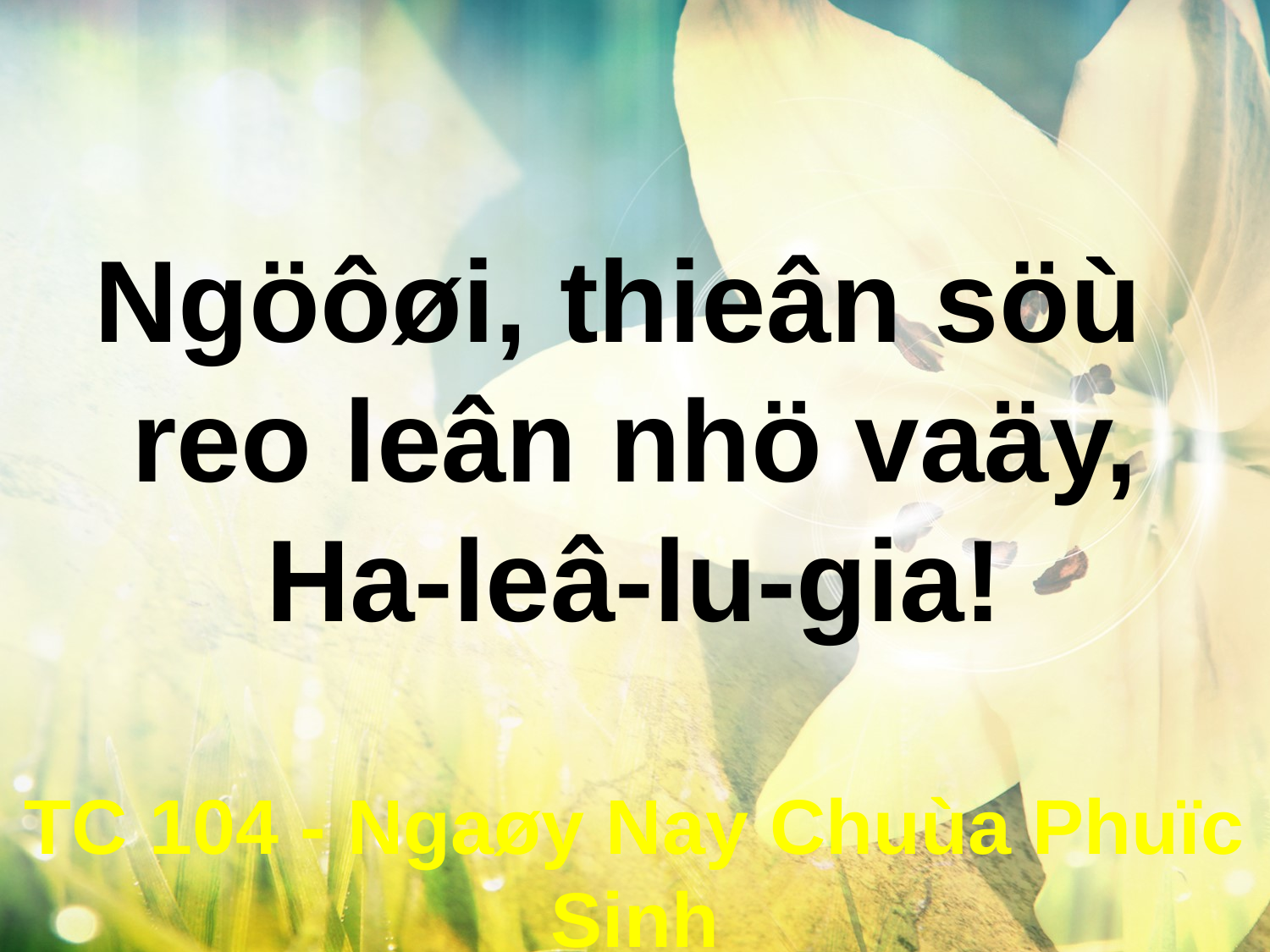

Ngöôøi, thieân söù
reo leân nhö vaäy,
Ha-leâ-lu-gia!
TC 104 - Ngaøy Nay Chuùa Phuïc Sinh